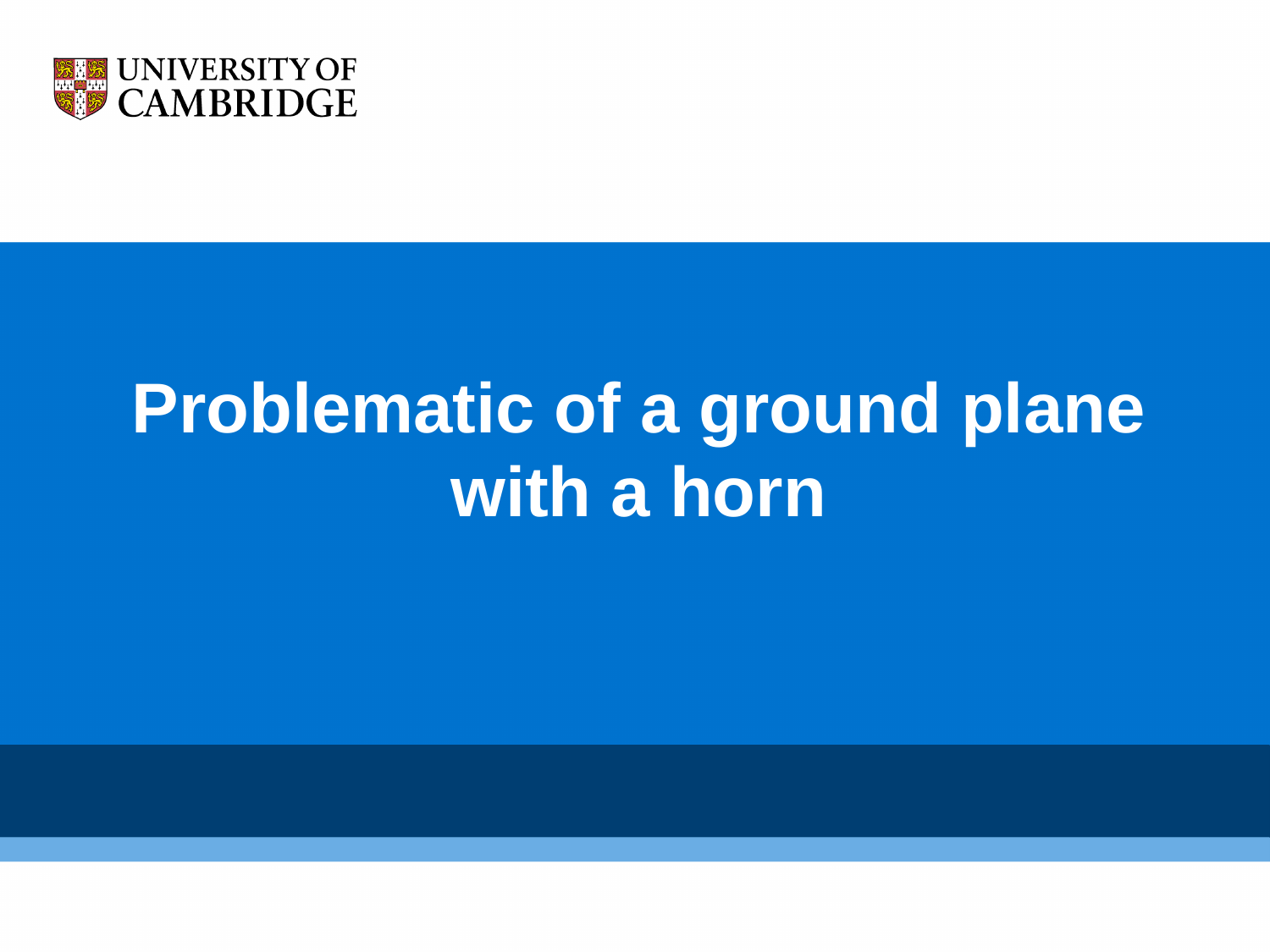

# Problematic of a ground plane with a horn